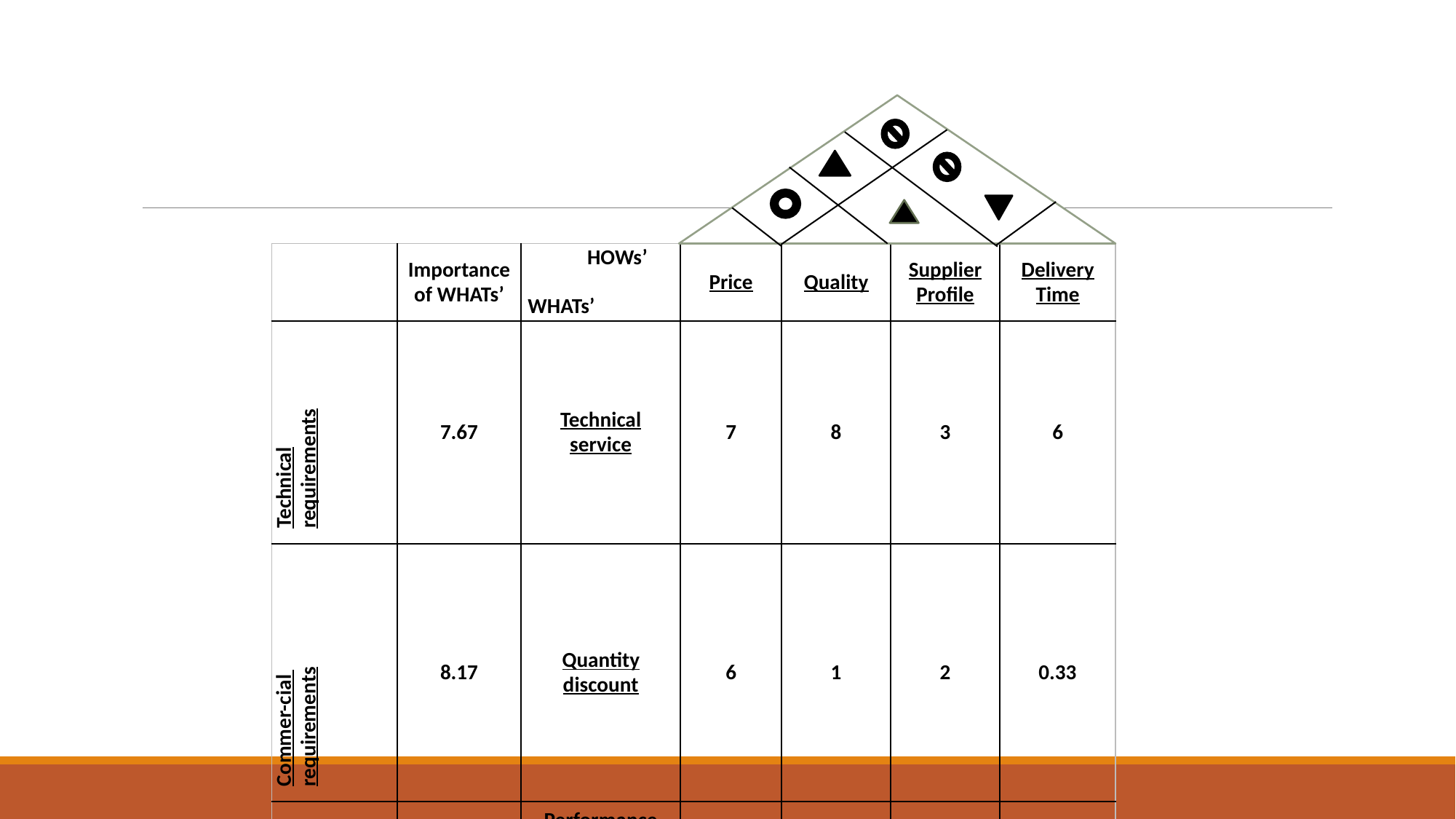

#

|  | Importance of WHATs’ | HOWs’   WHATs’ | Price | Quality | Supplier Profile | Delivery Time |
| --- | --- | --- | --- | --- | --- | --- |
| Technical requirements | 7.67 | Technical service | 7 | 8 | 3 | 6 |
| Commer-cial requirements | 8.17 | Quantity discount | 6 | 1 | 2 | 0.33 |
| Strategic requirements | 6.16 | Performance history | 0.83 | 2.67 | 8 | 3.33 |
|  | 7.33 | Transportation | 2 | 1.5 | 0.83 | 7 |
| Weights of HOWs’ |  |  | 122.48 | 96.97 | 94.71 | 120.54 |
| Normalized Weights of HOWs’ (Ai) |  |  | 0.2818 | 0.2231 | 0.2179 | 0.2773 |